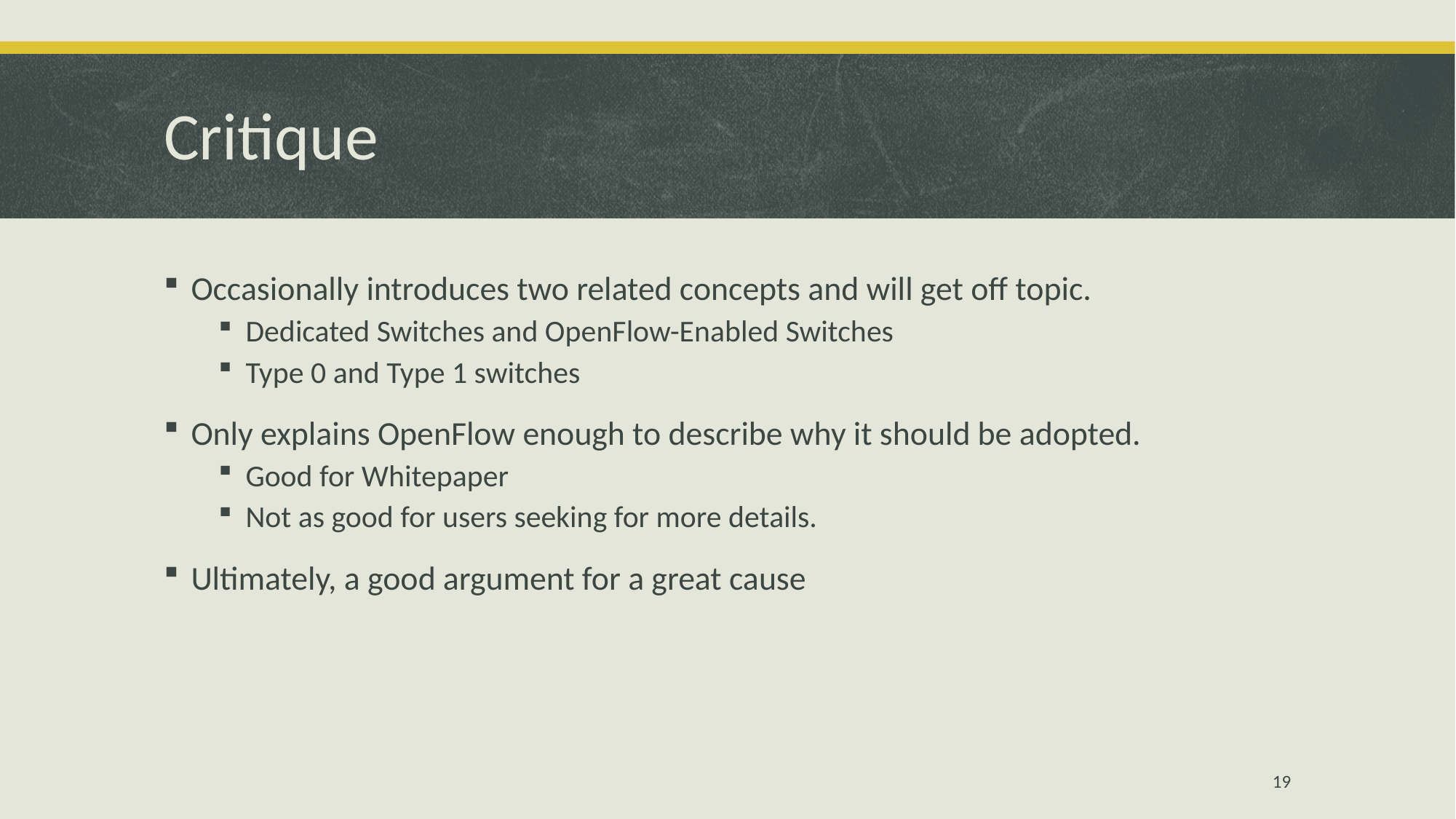

# Critique
Occasionally introduces two related concepts and will get off topic.
Dedicated Switches and OpenFlow-Enabled Switches
Type 0 and Type 1 switches
Only explains OpenFlow enough to describe why it should be adopted.
Good for Whitepaper
Not as good for users seeking for more details.
Ultimately, a good argument for a great cause

19